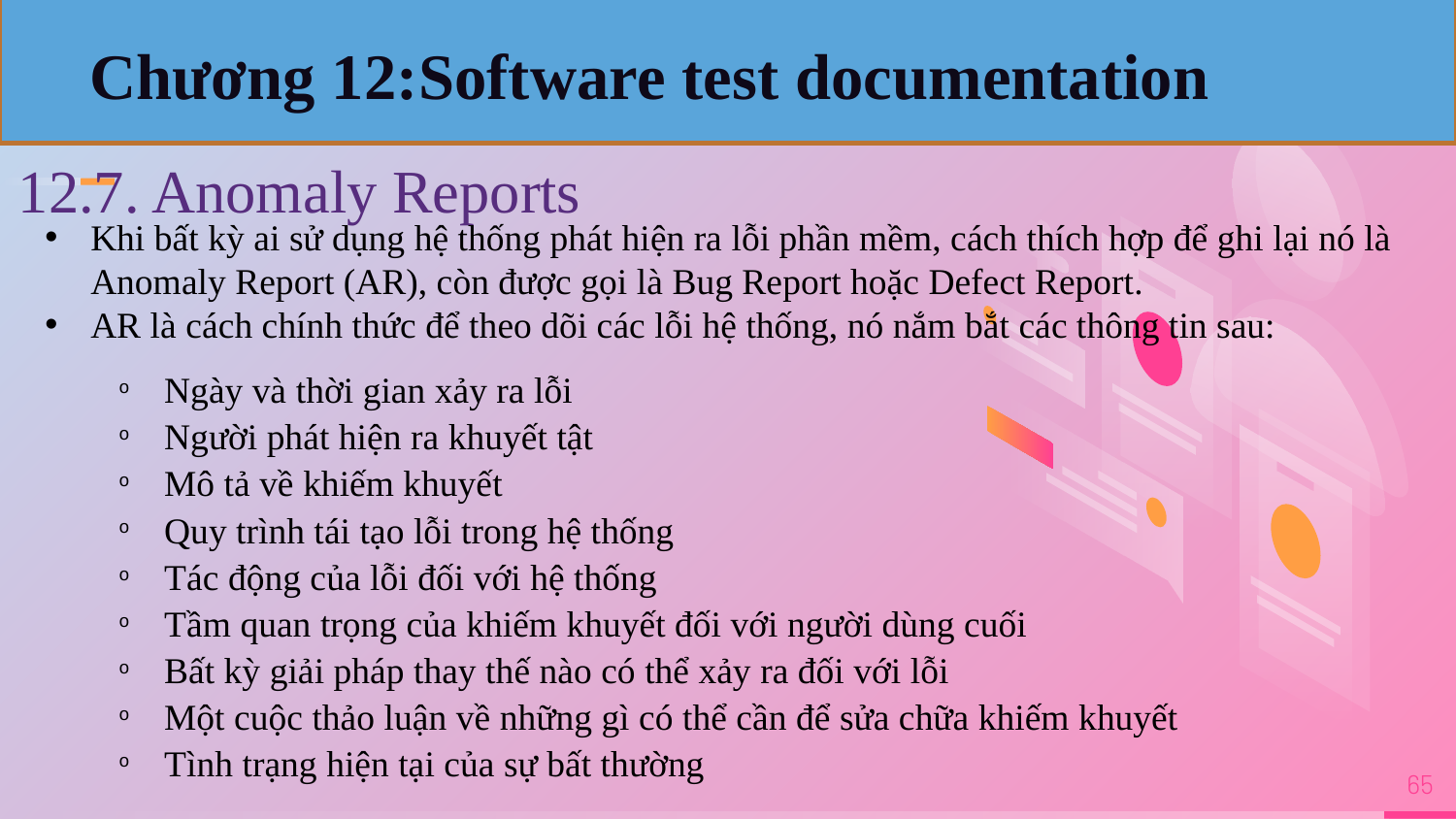

Chương 12:Software test documentation

12.7. Anomaly Reports
Khi bất kỳ ai sử dụng hệ thống phát hiện ra lỗi phần mềm, cách thích hợp để ghi lại nó là Anomaly Report (AR), còn được gọi là Bug Report hoặc Defect Report.
AR là cách chính thức để theo dõi các lỗi hệ thống, nó nắm bắt các thông tin sau:
Ngày và thời gian xảy ra lỗi
Người phát hiện ra khuyết tật
Mô tả về khiếm khuyết
Quy trình tái tạo lỗi trong hệ thống
Tác động của lỗi đối với hệ thống
Tầm quan trọng của khiếm khuyết đối với người dùng cuối
Bất kỳ giải pháp thay thế nào có thể xảy ra đối với lỗi
Một cuộc thảo luận về những gì có thể cần để sửa chữa khiếm khuyết
Tình trạng hiện tại của sự bất thường
65